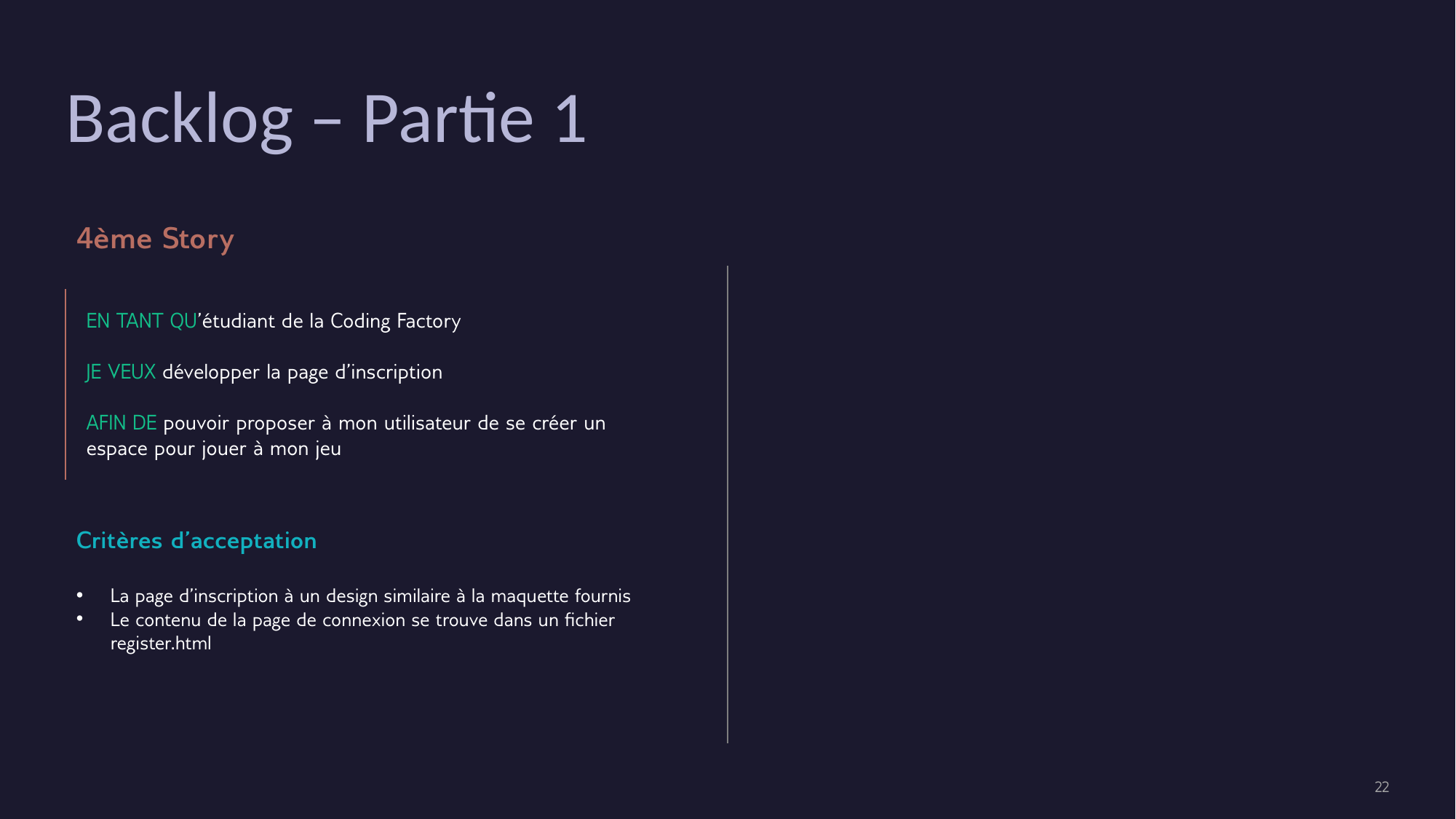

# Backlog – Partie 1
4ème Story
EN TANT QU’étudiant de la Coding Factory
JE VEUX développer la page d’inscription
AFIN DE pouvoir proposer à mon utilisateur de se créer un espace pour jouer à mon jeu
Critères d’acceptation

La page d’inscription à un design similaire à la maquette fournis
Le contenu de la page de connexion se trouve dans un fichier register.html
22